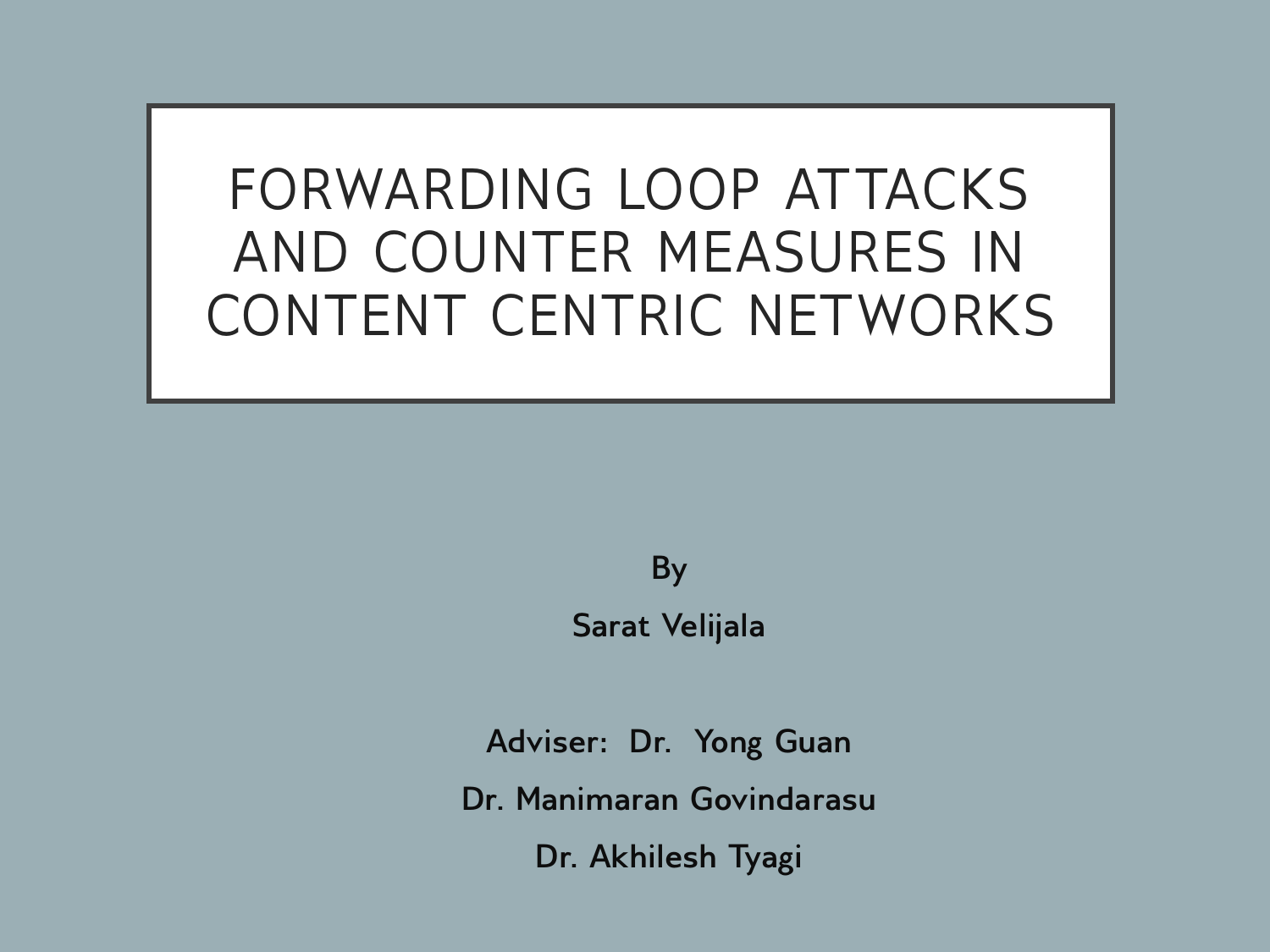

# Forwarding Loop Attacks and counter measures in Content Centric Networks
By
Sarat Velijala

Adviser:  Dr.  Yong Guan
Dr. Manimaran Govindarasu
Dr. Akhilesh Tyagi